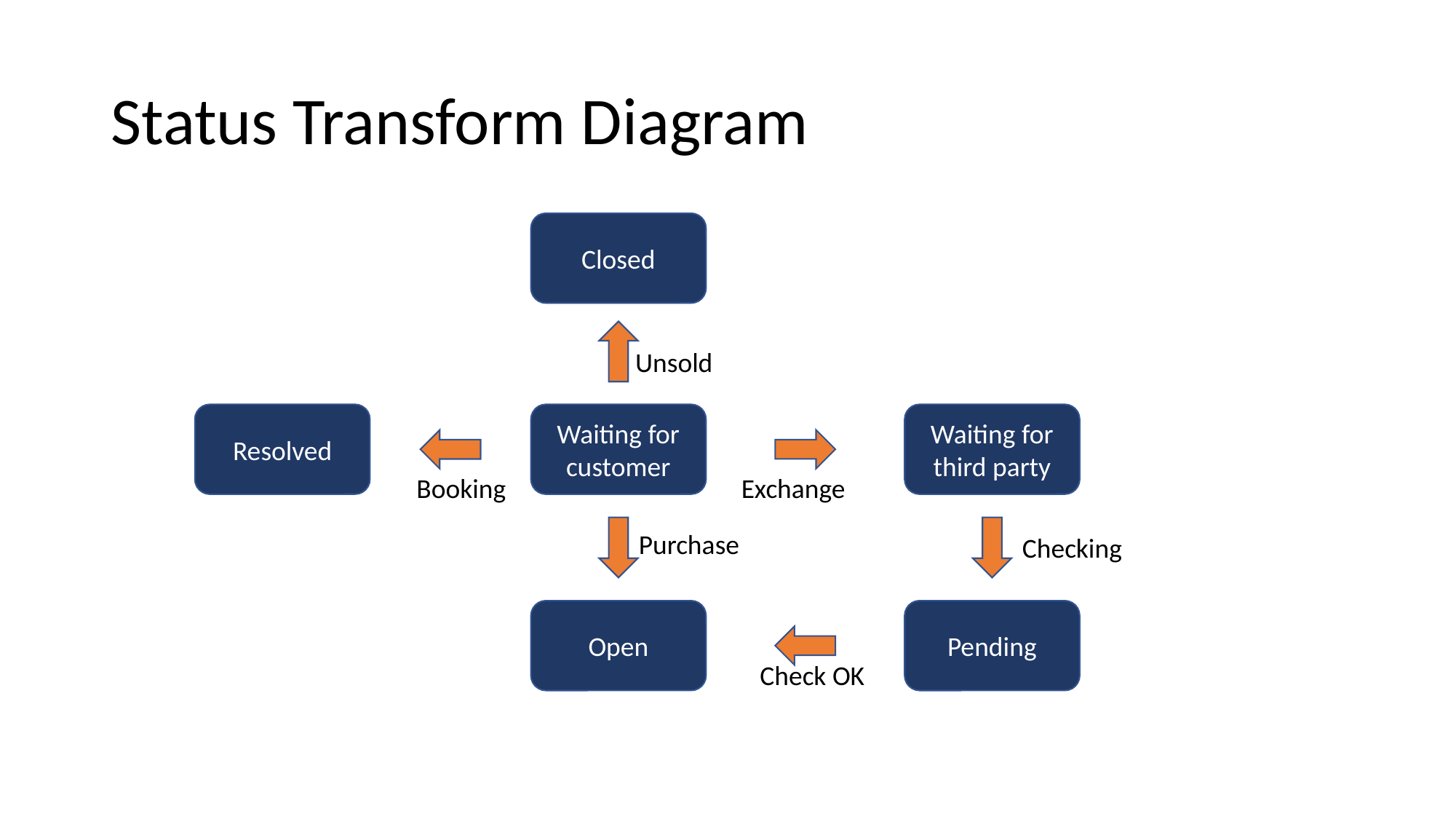

# Status Transform Diagram
Closed

Unsold
Resolved
Waiting for third party
Waiting for customer

Booking
Exchange
Purchase
Checking

Open
Pending

Check OK